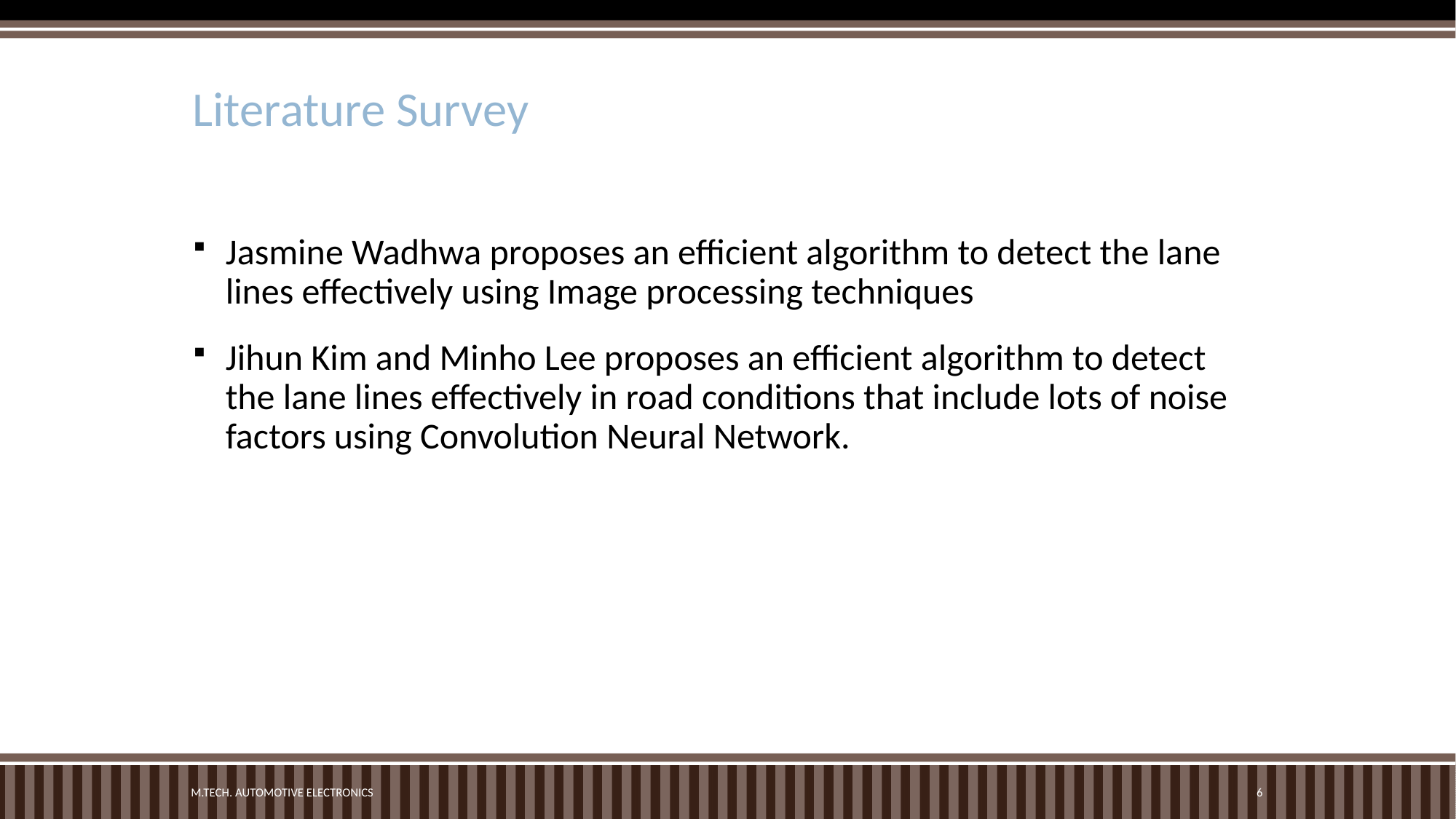

# Literature Survey
Jasmine Wadhwa proposes an efficient algorithm to detect the lane lines effectively using Image processing techniques
Jihun Kim and Minho Lee proposes an efficient algorithm to detect the lane lines effectively in road conditions that include lots of noise factors using Convolution Neural Network.

M.Tech. Automotive Electronics
6